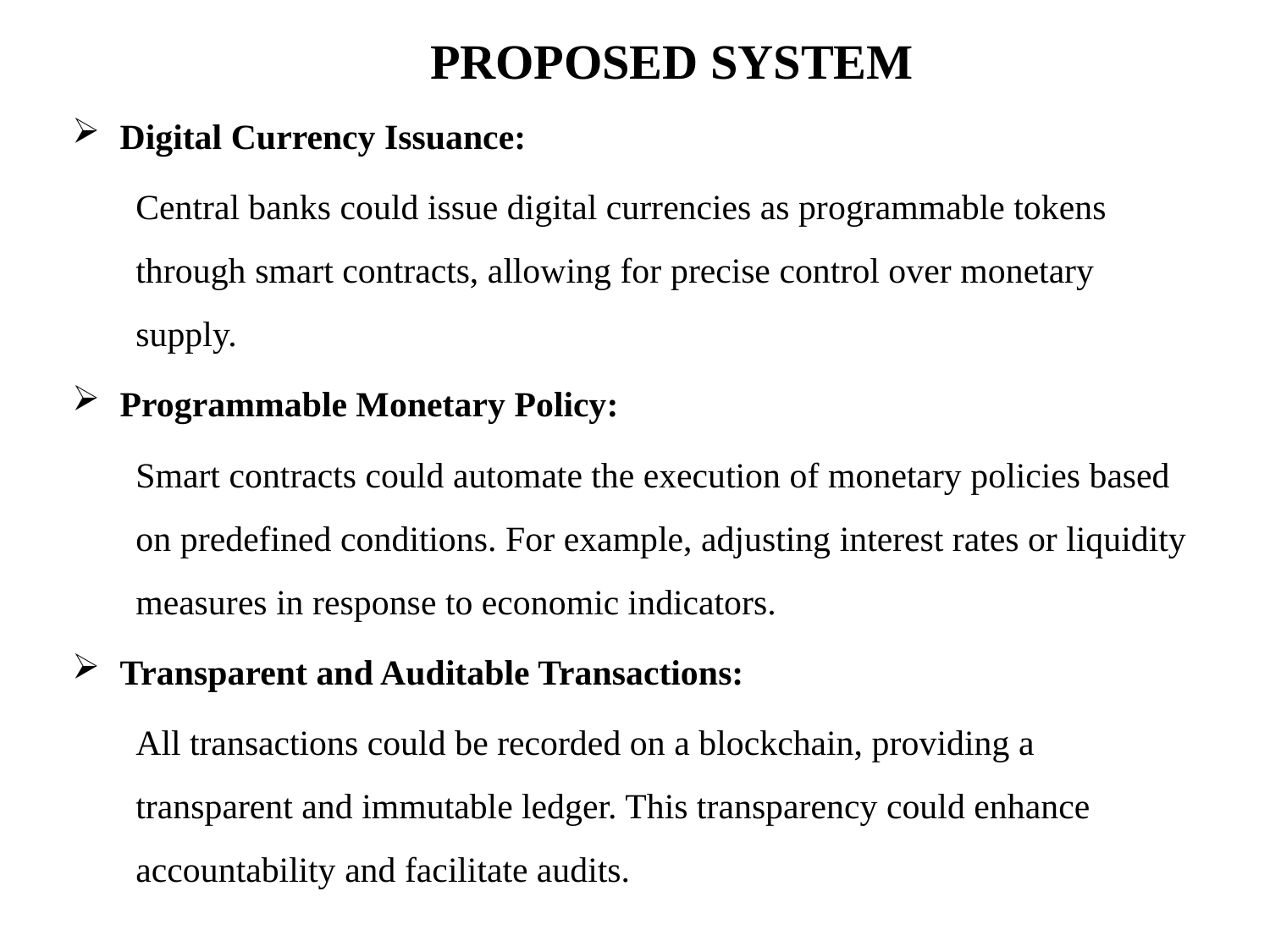

# PROPOSED SYSTEM
Digital Currency Issuance:
Central banks could issue digital currencies as programmable tokens through smart contracts, allowing for precise control over monetary supply.
Programmable Monetary Policy:
Smart contracts could automate the execution of monetary policies based on predefined conditions. For example, adjusting interest rates or liquidity measures in response to economic indicators.
Transparent and Auditable Transactions:
All transactions could be recorded on a blockchain, providing a transparent and immutable ledger. This transparency could enhance accountability and facilitate audits.